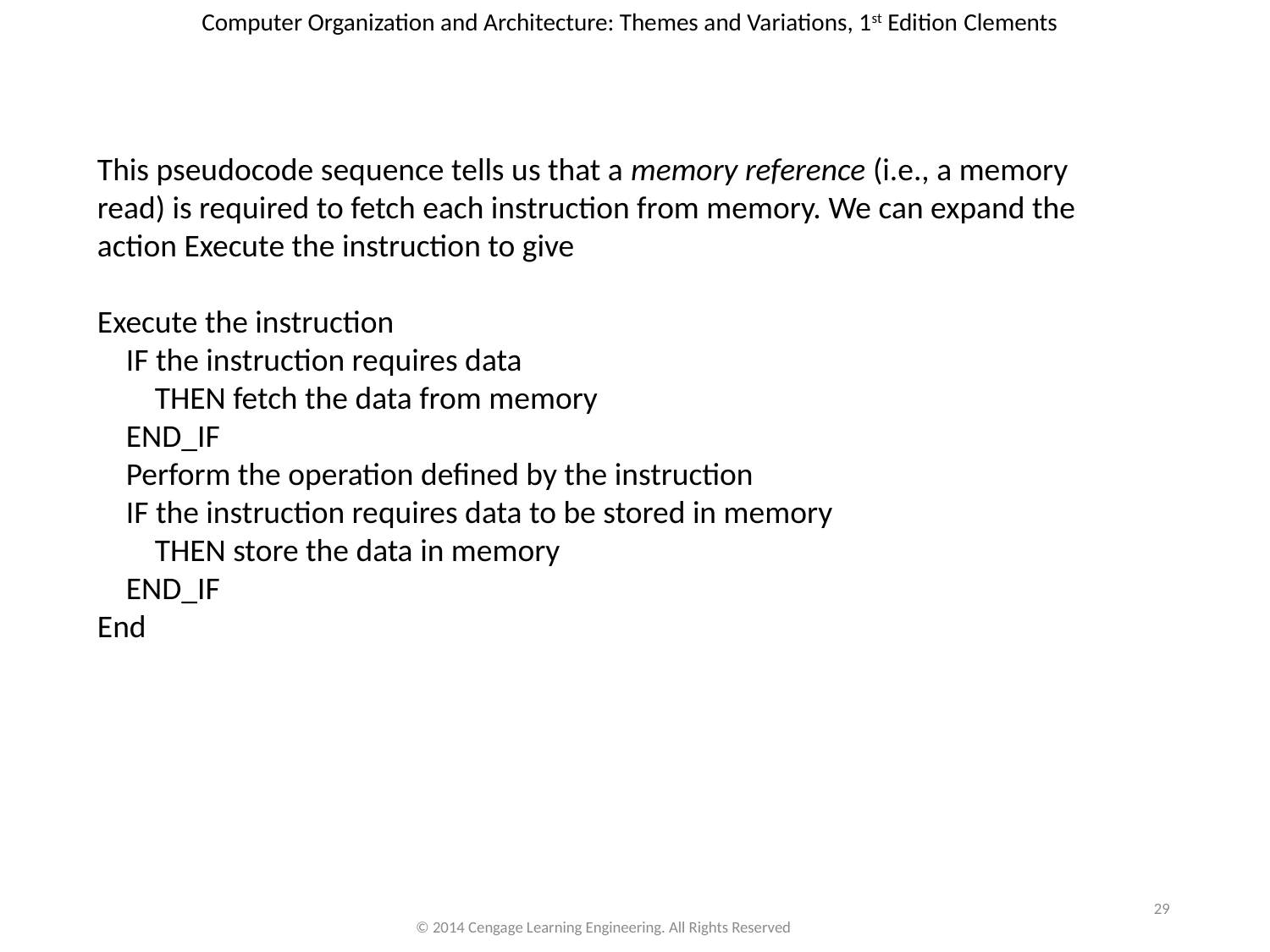

This pseudocode sequence tells us that a memory reference (i.e., a memory read) is required to fetch each instruction from memory. We can expand the action Execute the instruction to give

Execute the instruction
    IF the instruction requires data
        THEN fetch the data from memory
    END_IF
    Perform the operation defined by the instruction
    IF the instruction requires data to be stored in memory
        THEN store the data in memory
    END_IF
End

29
© 2014 Cengage Learning Engineering. All Rights Reserved